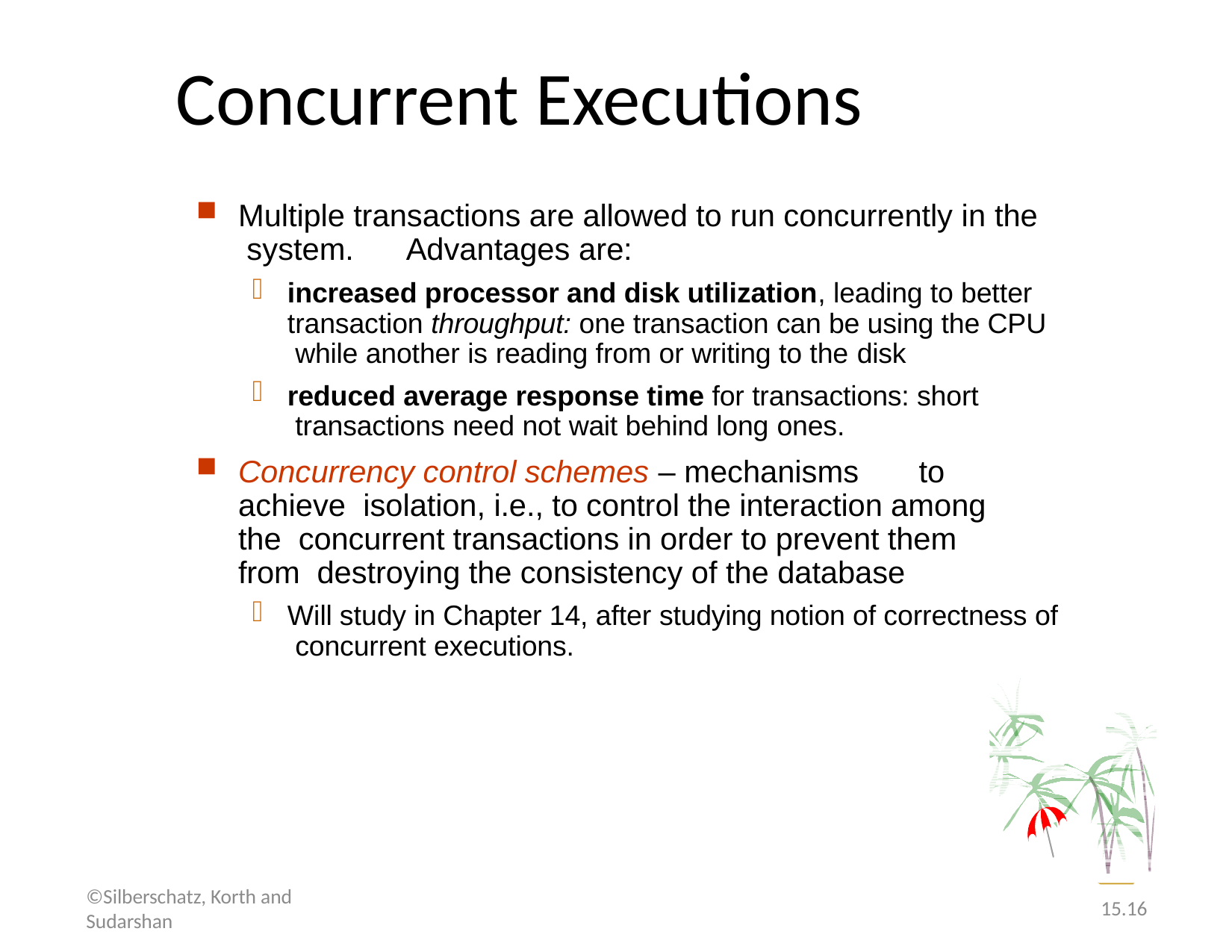

# Concurrent Executions

Multiple transactions are allowed to run concurrently in the  system.	Advantages are:
increased processor and disk utilization, leading to better  transaction throughput: one transaction can be using the CPU  while another is reading from or writing to the disk
reduced average response time for transactions: short  transactions need not wait behind long ones.
Concurrency control schemes – mechanisms	to achieve  isolation, i.e., to control the interaction among the  concurrent transactions in order to prevent them from  destroying the consistency of the database
Will study in Chapter 14, after studying notion of correctness of  concurrent executions.

©Silberschatz, Korth and Sudarshan
15.16